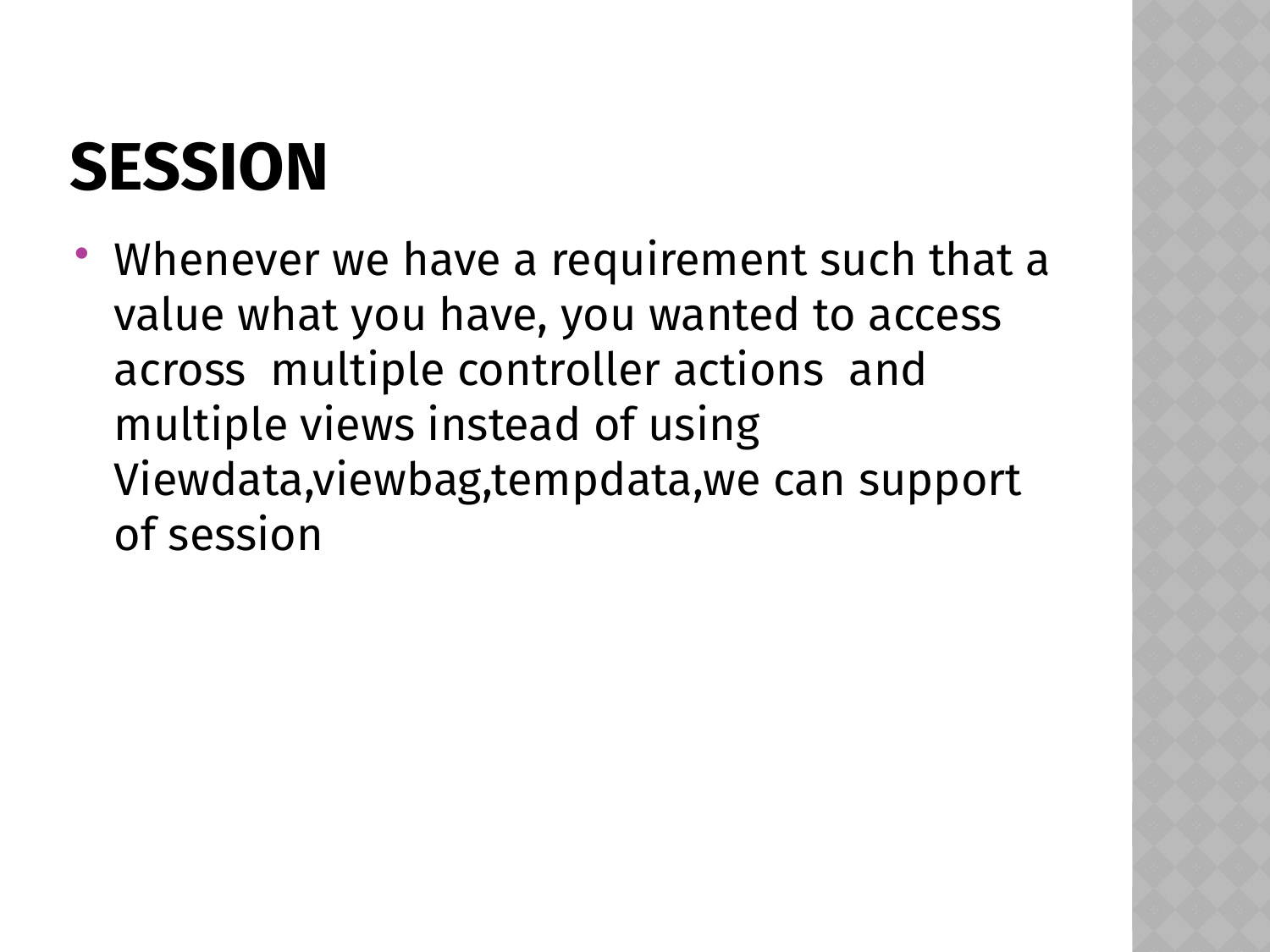

# session
Whenever we have a requirement such that a value what you have, you wanted to access across  multiple controller actions  and multiple views instead of using Viewdata,viewbag,tempdata,we can support of session